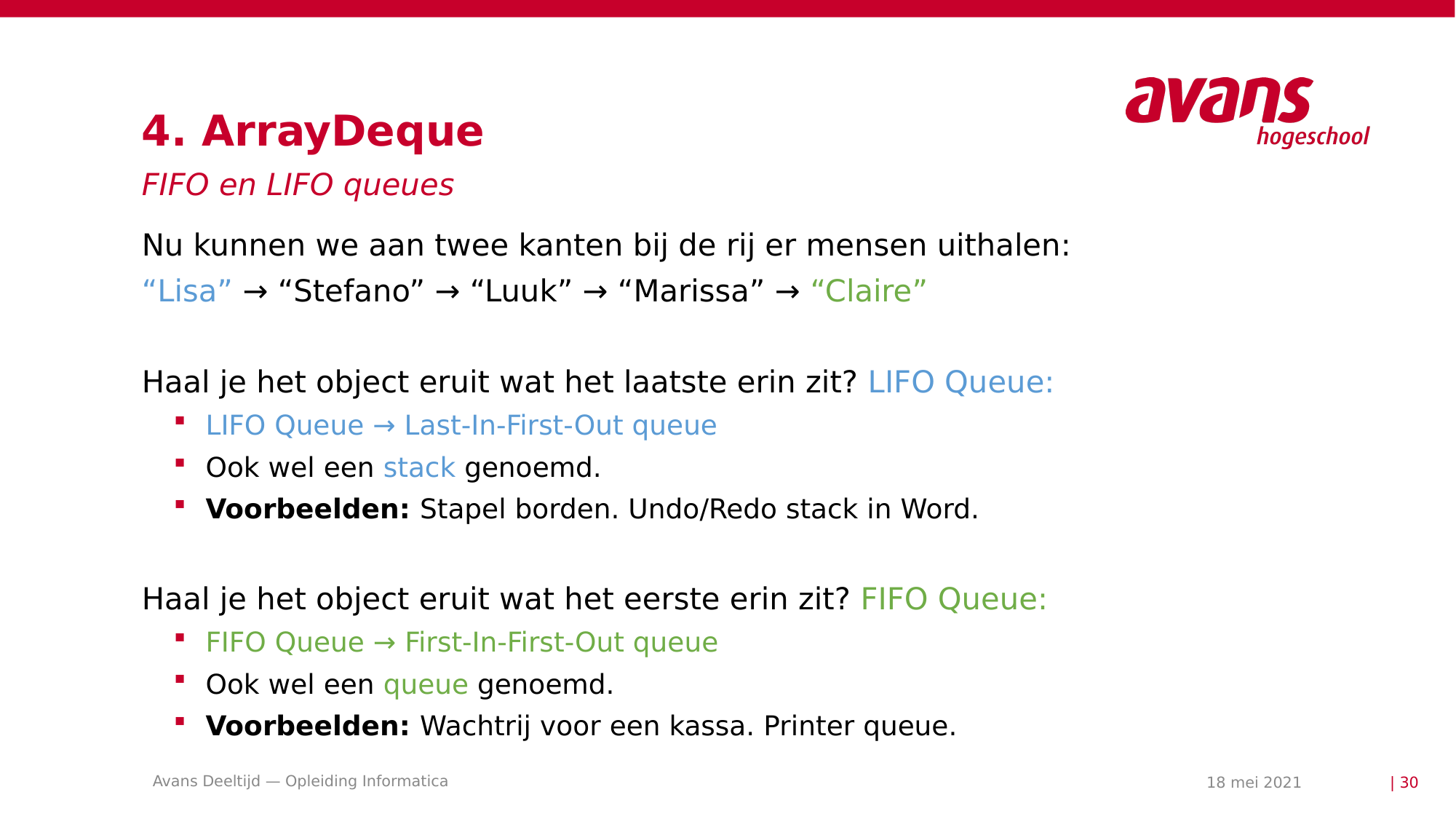

# 4. ArrayDeque
FIFO en LIFO queues
Nu kunnen we aan twee kanten bij de rij er mensen uithalen:
“Lisa” → “Stefano” → “Luuk” → “Marissa” → “Claire”

Haal je het object eruit wat het laatste erin zit? LIFO Queue:
LIFO Queue → Last-In-First-Out queue
Ook wel een stack genoemd.
Voorbeelden: Stapel borden. Undo/Redo stack in Word.

Haal je het object eruit wat het eerste erin zit? FIFO Queue:
FIFO Queue → First-In-First-Out queue
Ook wel een queue genoemd.
Voorbeelden: Wachtrij voor een kassa. Printer queue.

Avans Deeltijd — Opleiding Informatica
18 mei 2021
| 30